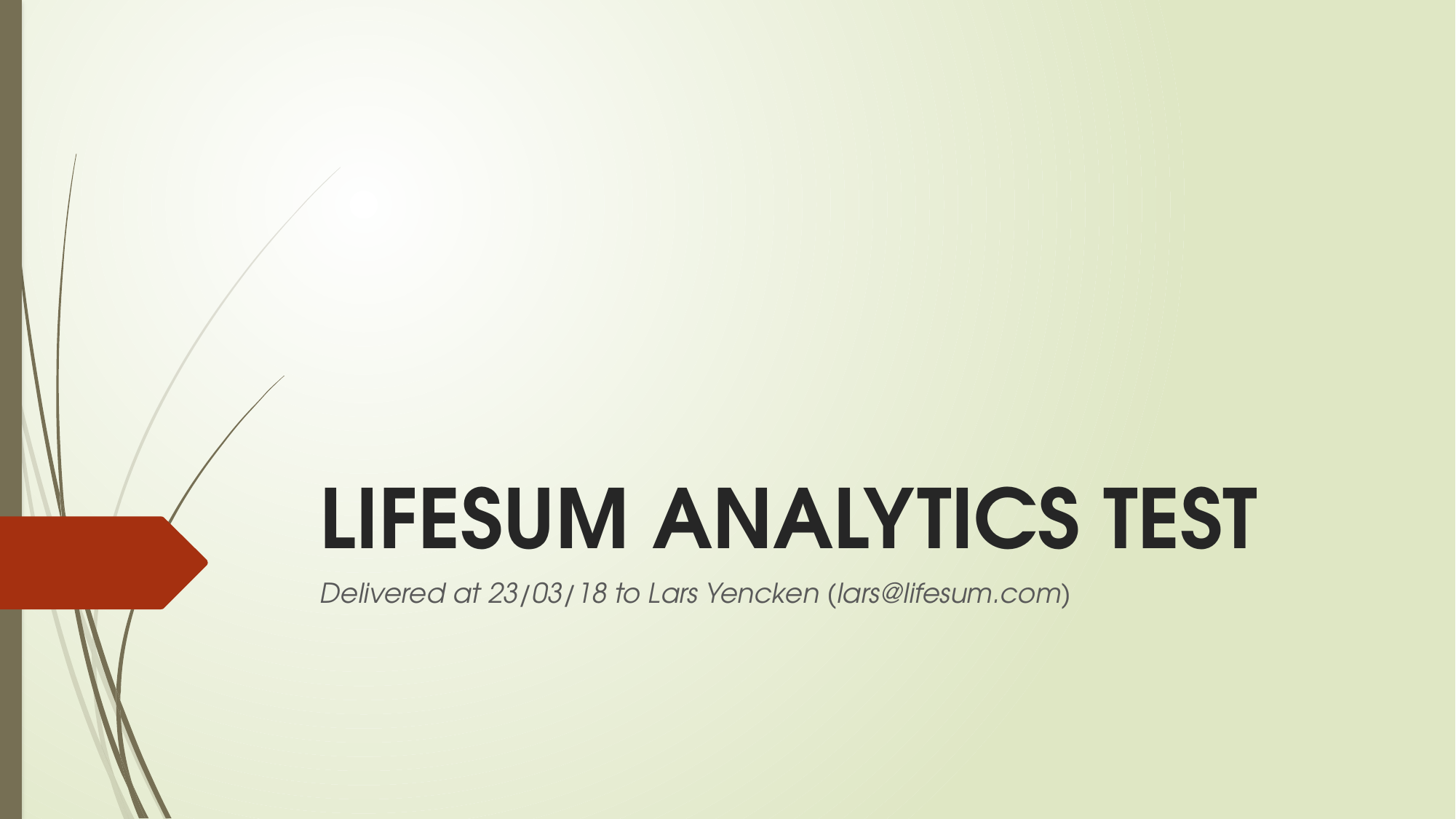

# LIFESUM ANALYTICS TEST
Delivered at 23/03/18 to Lars Yencken (lars@lifesum.com)